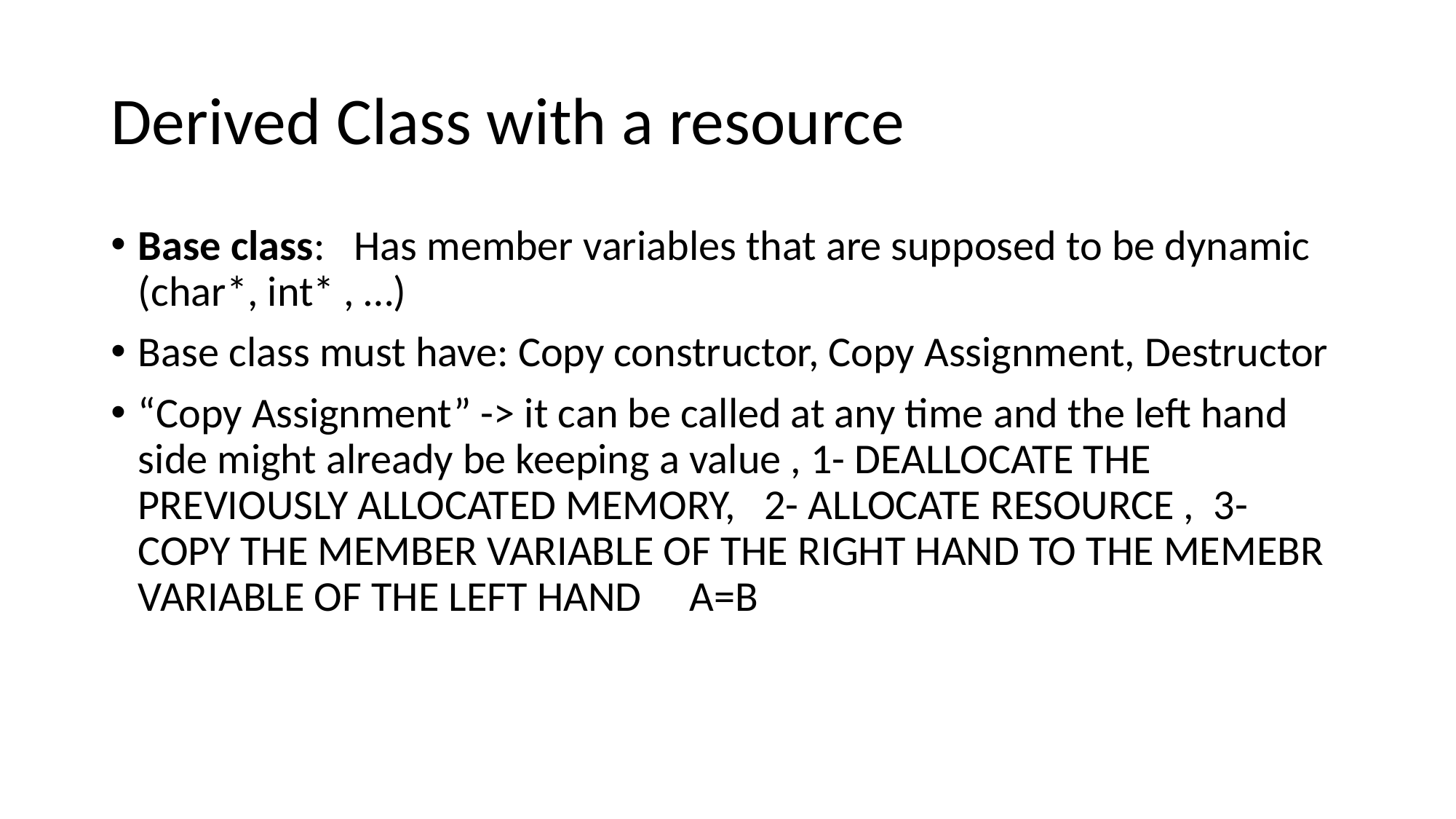

# Derived Class with a resource
Base class:   Has member variables that are supposed to be dynamic (char*, int* , …)
Base class must have: Copy constructor, Copy Assignment, Destructor
“Copy Assignment” -> it can be called at any time and the left hand side might already be keeping a value , 1- DEALLOCATE THE PREVIOUSLY ALLOCATED MEMORY,   2- ALLOCATE RESOURCE ,  3- COPY THE MEMBER VARIABLE OF THE RIGHT HAND TO THE MEMEBR VARIABLE OF THE LEFT HAND     A=B